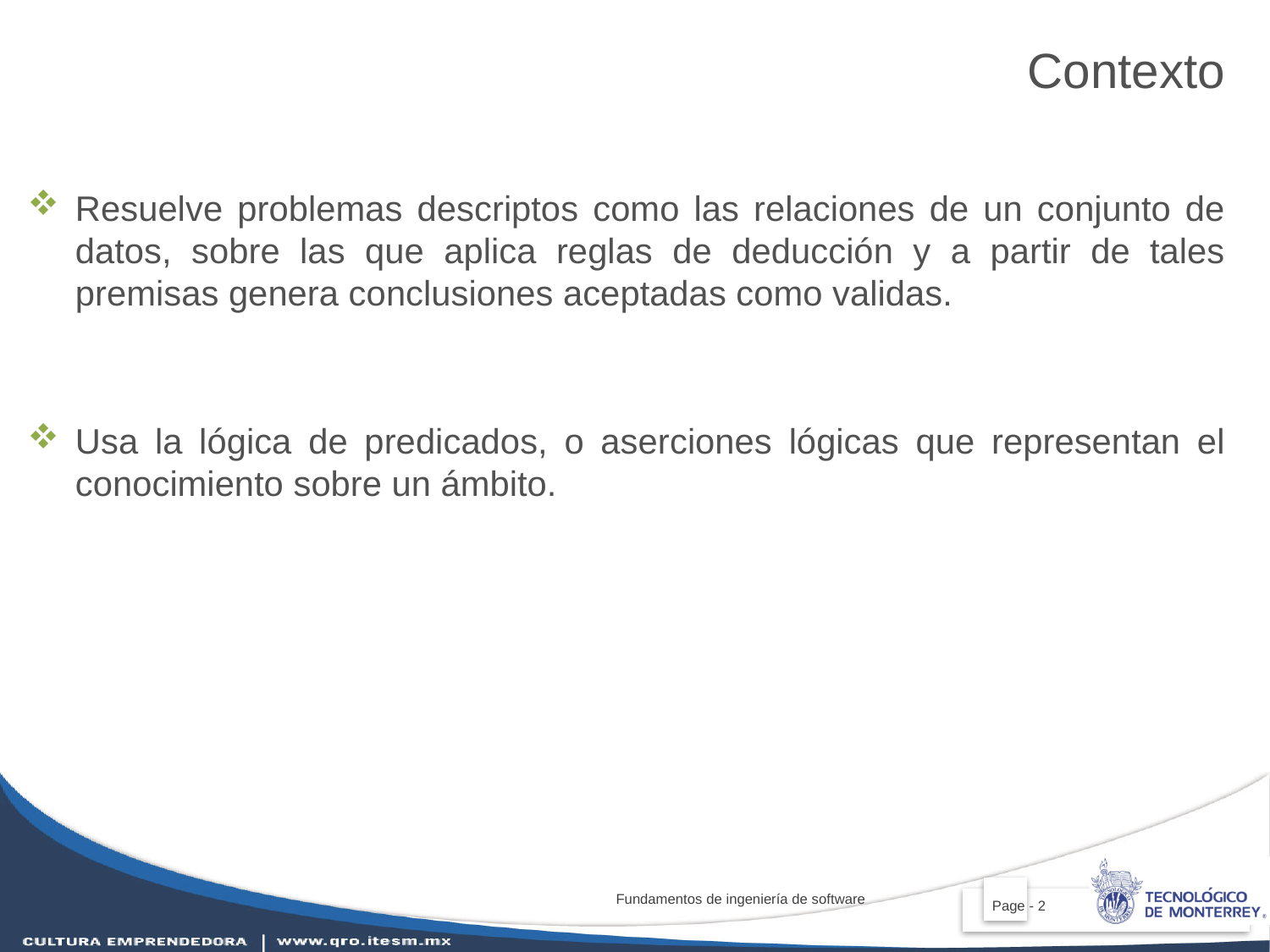

# Contexto
Resuelve problemas descriptos como las relaciones de un conjunto de datos, sobre las que aplica reglas de deducción y a partir de tales premisas genera conclusiones aceptadas como validas.

Usa la lógica de predicados, o aserciones lógicas que representan el conocimiento sobre un ámbito.